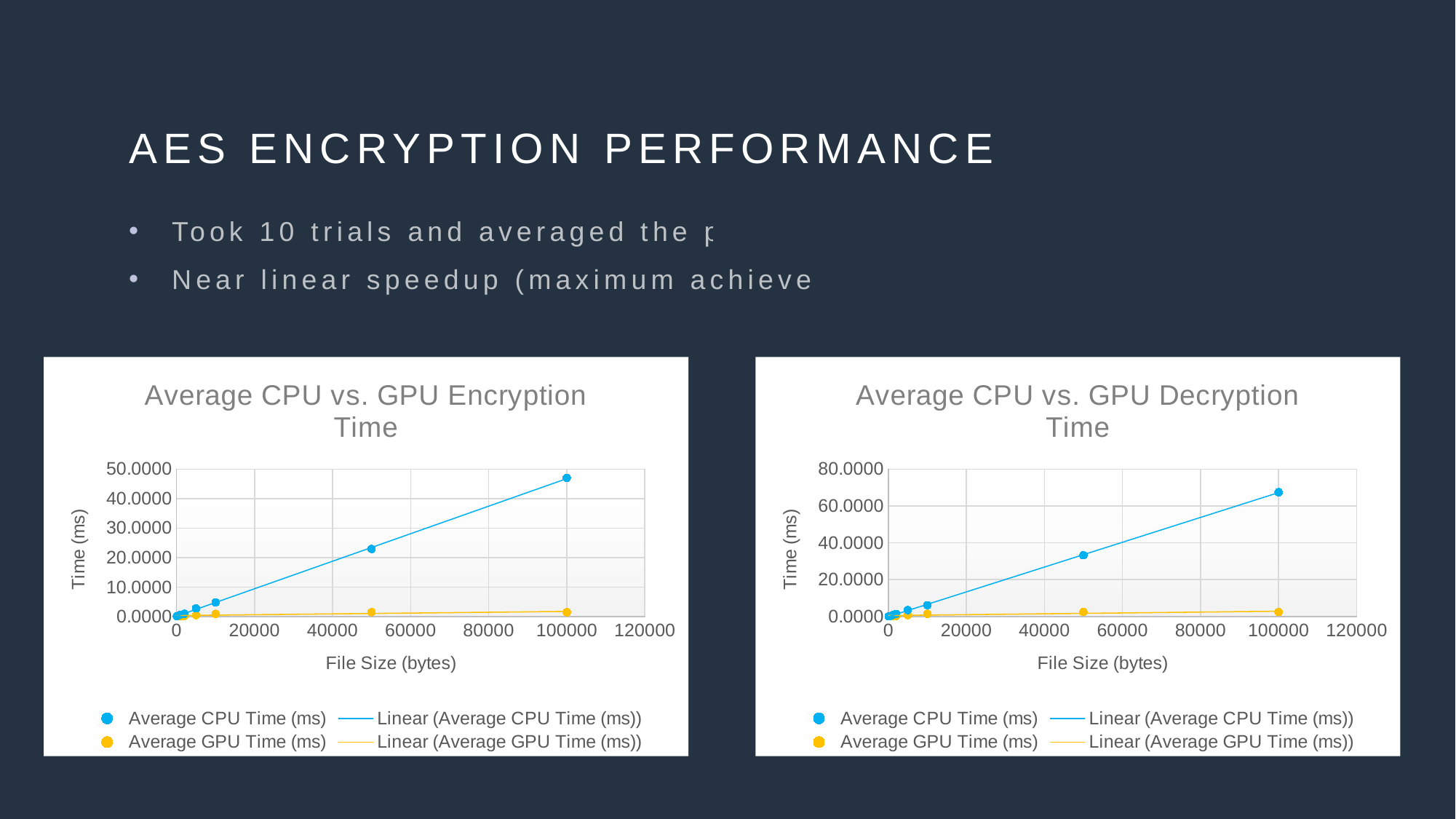

# AES Encryption Performance
Took 10 trials and averaged the performance
Near linear speedup (maximum achieved is 32 times)

### Chart: Average CPU vs. GPU Encryption Time

| Category | Average CPU Time (ms) | Average GPU Time (ms) |
|---|---|---|

### Chart: Average CPU vs. GPU Decryption Time

| Category | Average CPU Time (ms) | Average GPU Time (ms) |
|---|---|---|